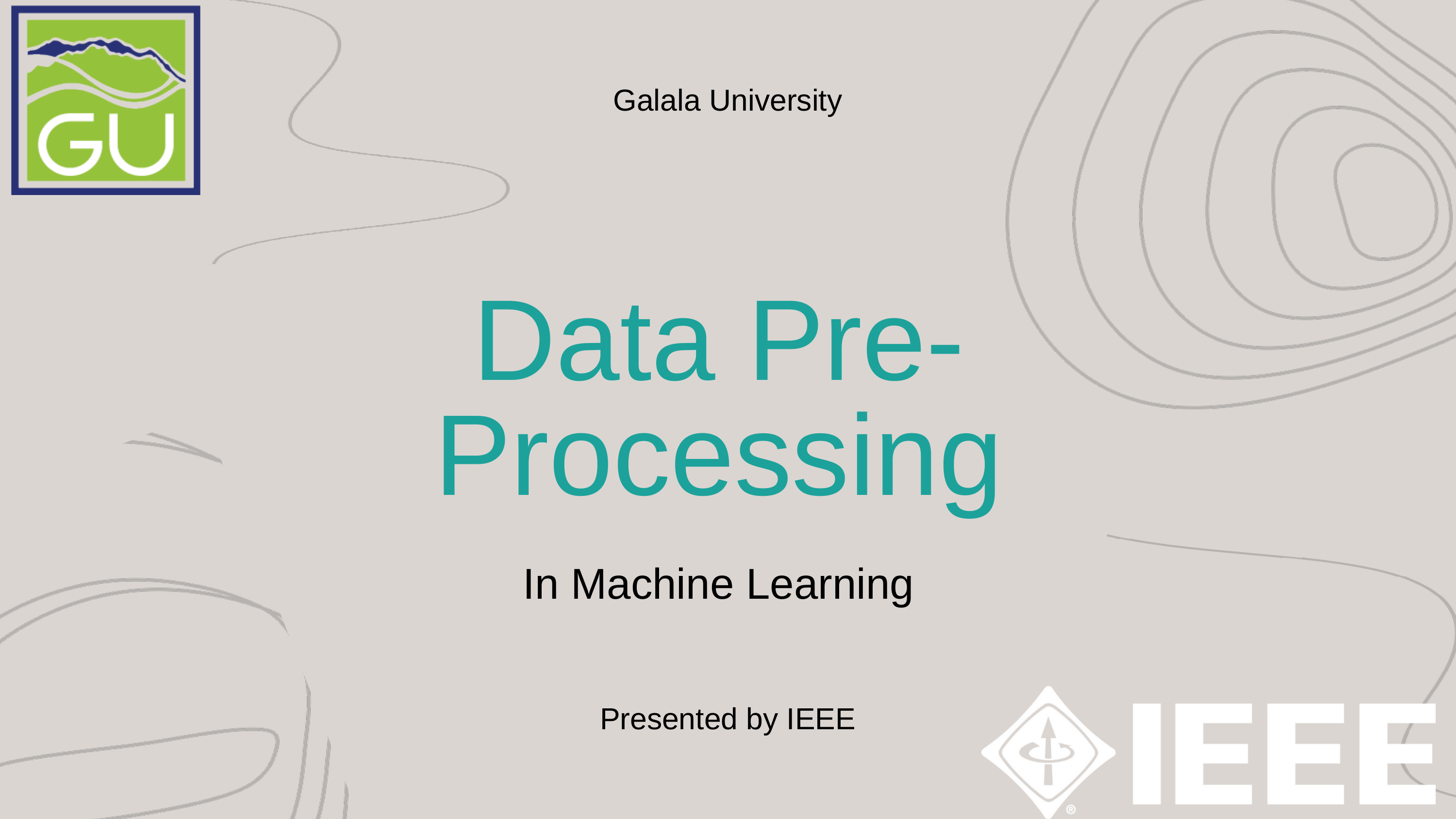

Galala University
Data Pre-Processing

In Machine Learning

Presented by IEEE